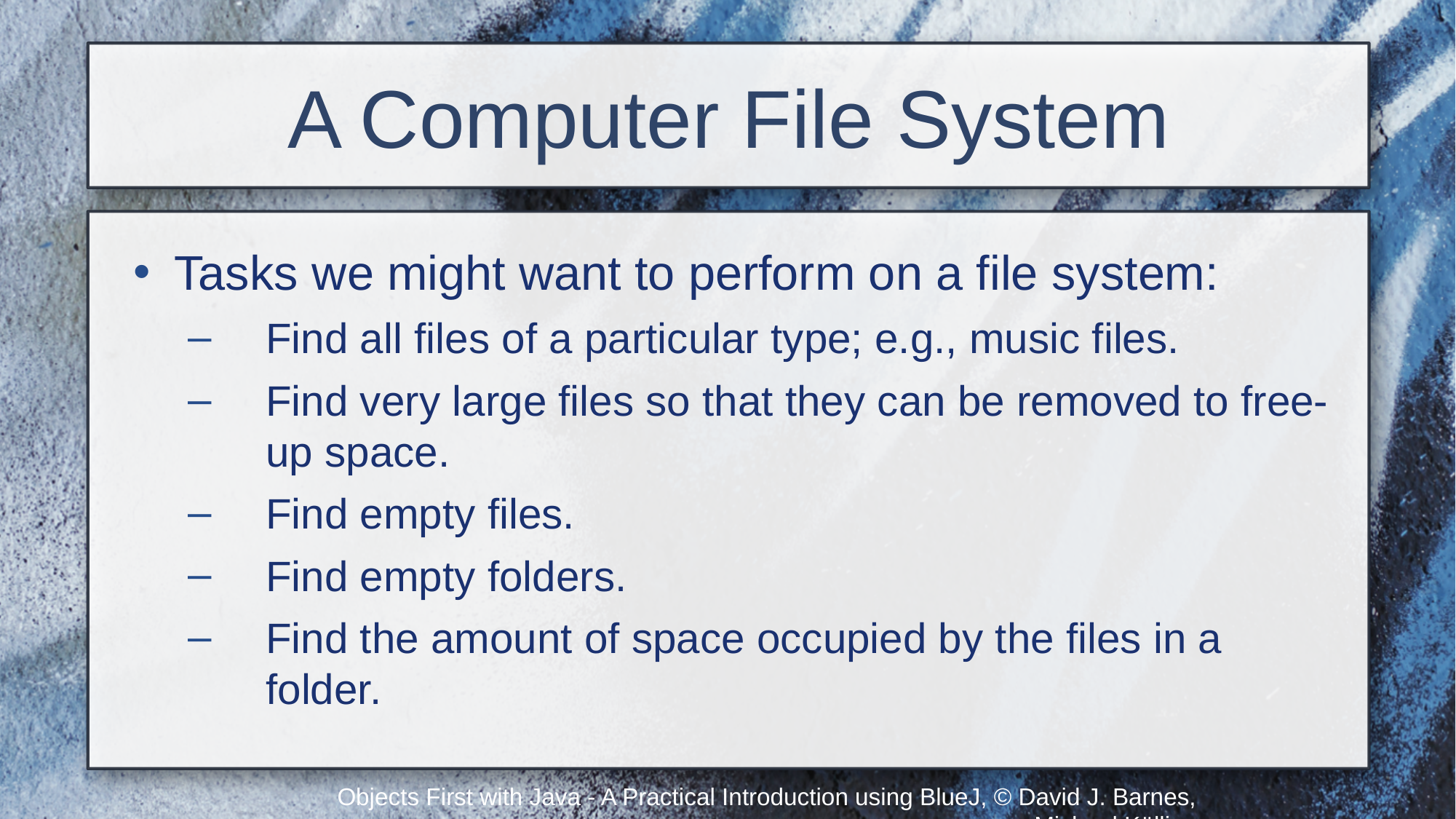

# A Computer File System
Tasks we might want to perform on a file system:
Find all files of a particular type; e.g., music files.
Find very large files so that they can be removed to free-up space.
Find empty files.
Find empty folders.
Find the amount of space occupied by the files in a folder.